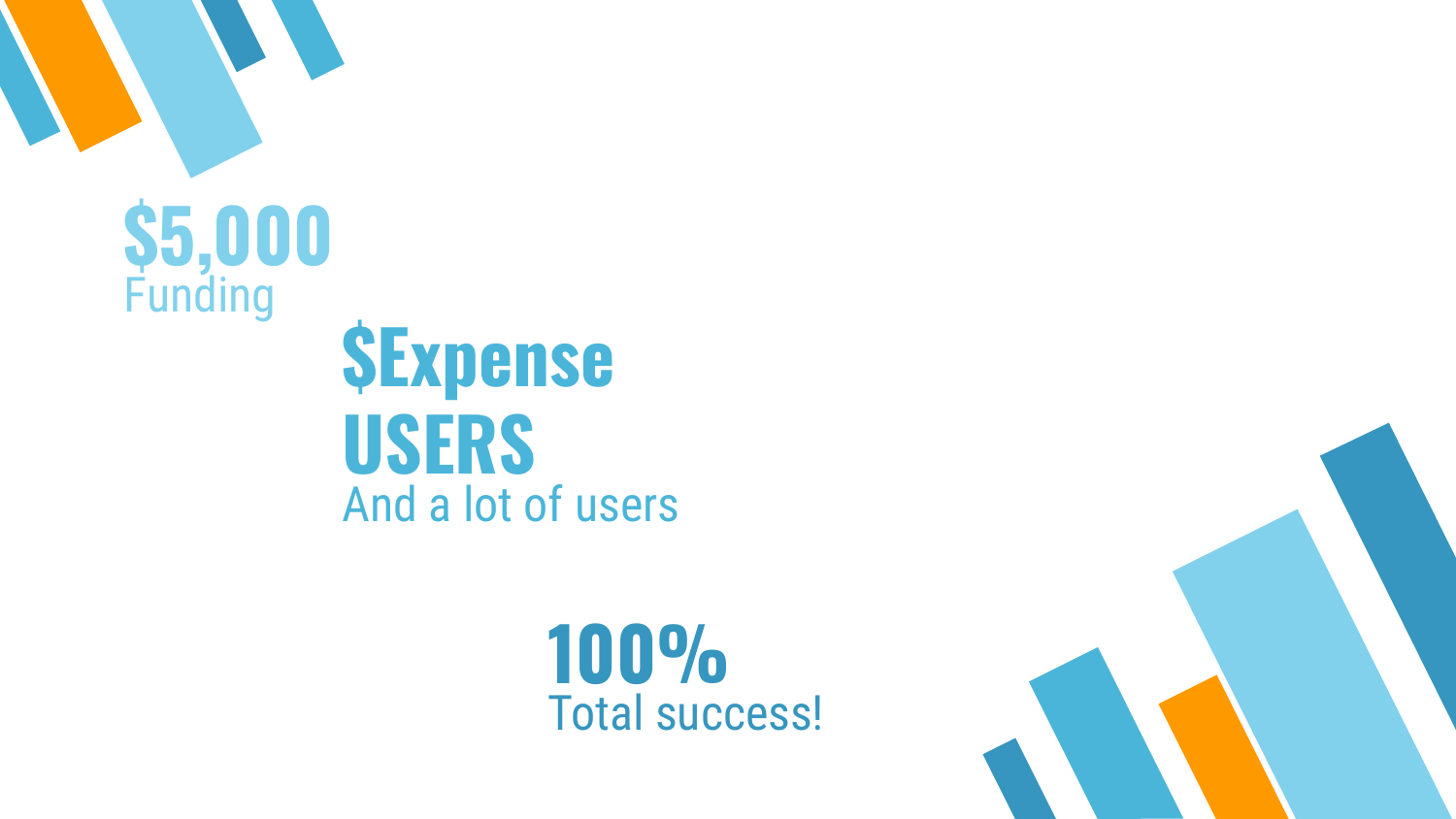

$5,000
Funding
$Expense USERS
And a lot of users
100%
Total success!